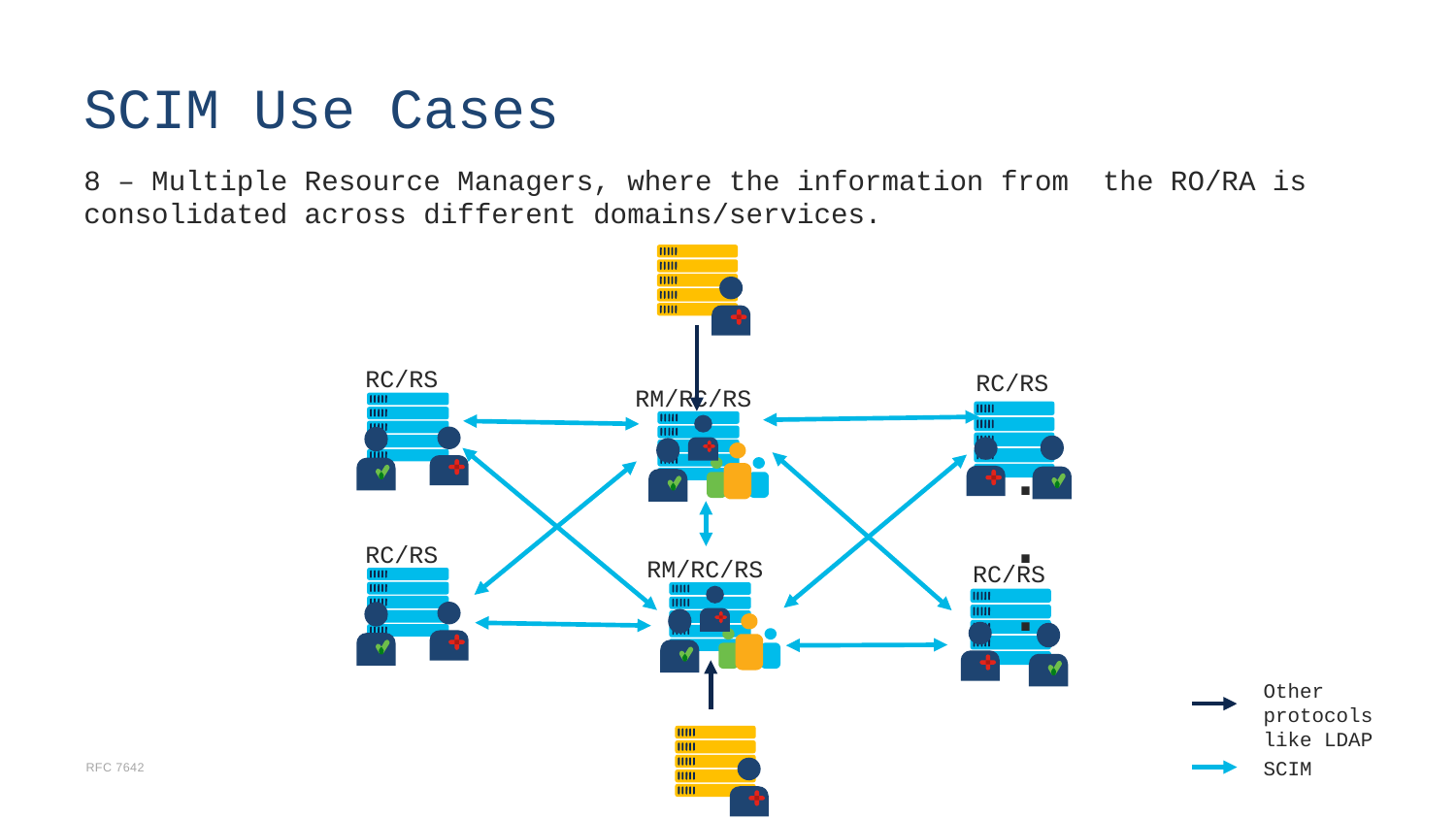

# SCIM Use Cases
8 – Multiple Resource Managers, where the information from  the RO/RA is consolidated across different domains/services.

RC/RS
RC/RS
RM/RC/RS

.
.
.

RC/RS
RM/RC/RS
RC/RS

Other protocols like LDAP

SCIM